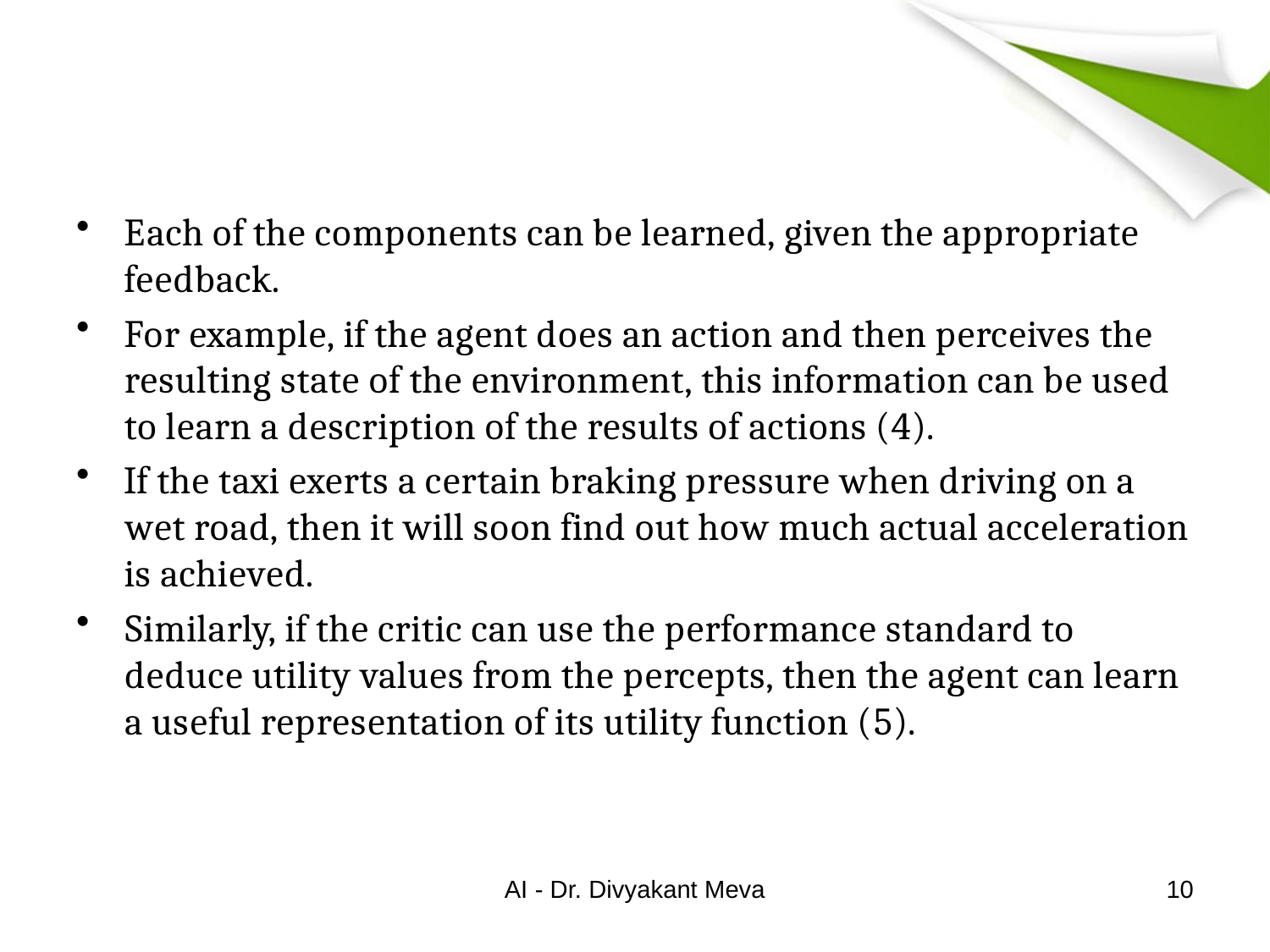

#
Each of the components can be learned, given the appropriate feedback.
For example, if the agent does an action and then perceives the resulting state of the environment, this information can be used to learn a description of the results of actions (4).
If the taxi exerts a certain braking pressure when driving on a wet road, then it will soon find out how much actual acceleration is achieved.
Similarly, if the critic can use the performance standard to deduce utility values from the percepts, then the agent can learn a useful representation of its utility function (5).
AI - Dr. Divyakant Meva
10